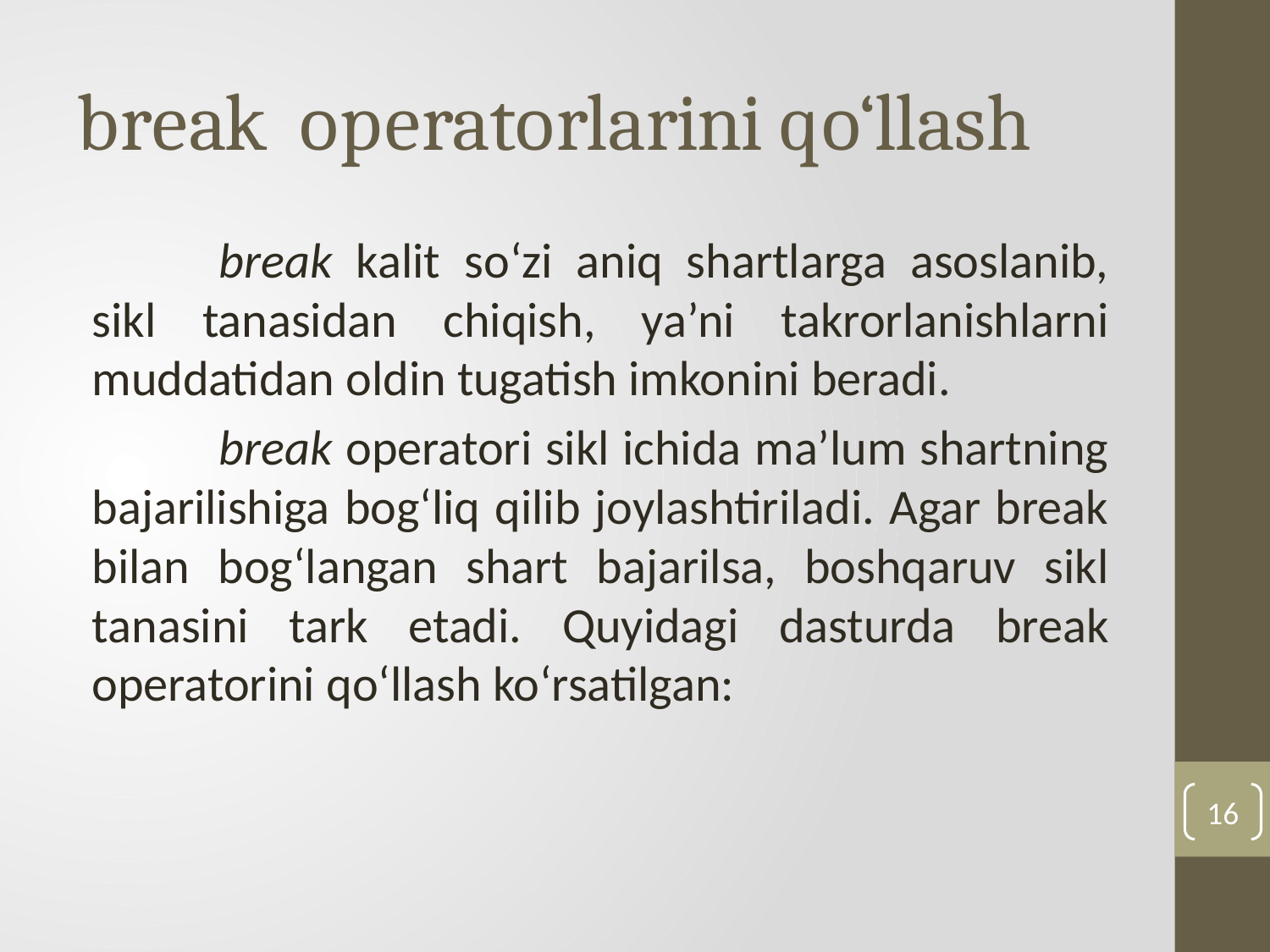

# break  operatorlarini qo‘llash
	break kalit so‘zi aniq shartlarga asoslanib, sikl tanasidan chiqish, ya’ni takrorlanishlarni muddatidan oldin tugatish imkonini beradi.
	break operatori sikl ichida ma’lum shartning bajarilishiga bog‘liq qilib joylashtiriladi. Agar break bilan bog‘langan shart bajarilsa, boshqaruv sikl tanasini tark etadi. Quyidagi dasturda break operatorini qo‘llash ko‘rsatilgan:
16